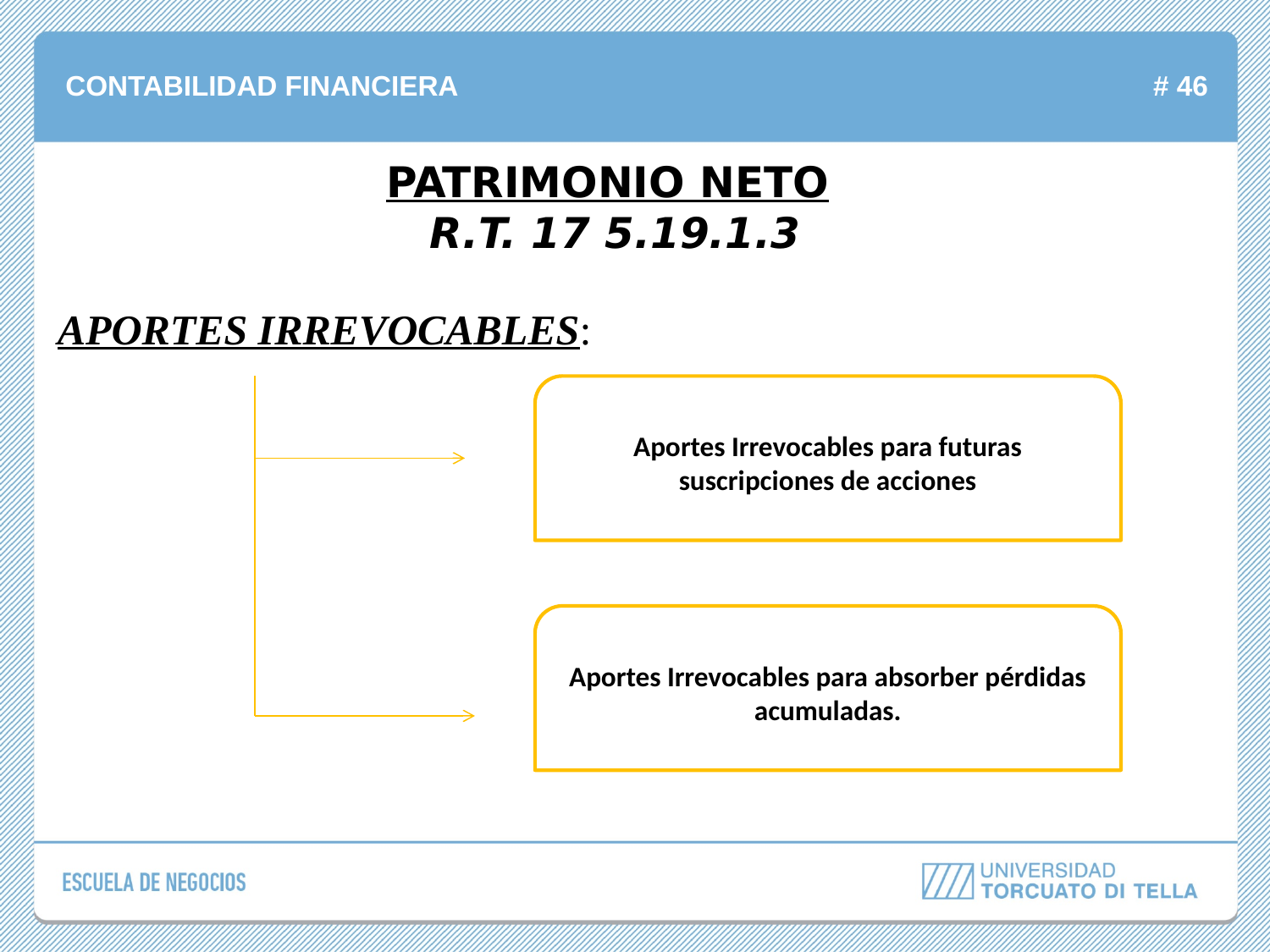

PATRIMONIO NETO
R.T. 17 5.19.1.3
APORTES IRREVOCABLES:
Aportes Irrevocables para futuras suscripciones de acciones
Aportes Irrevocables para absorber pérdidas acumuladas.